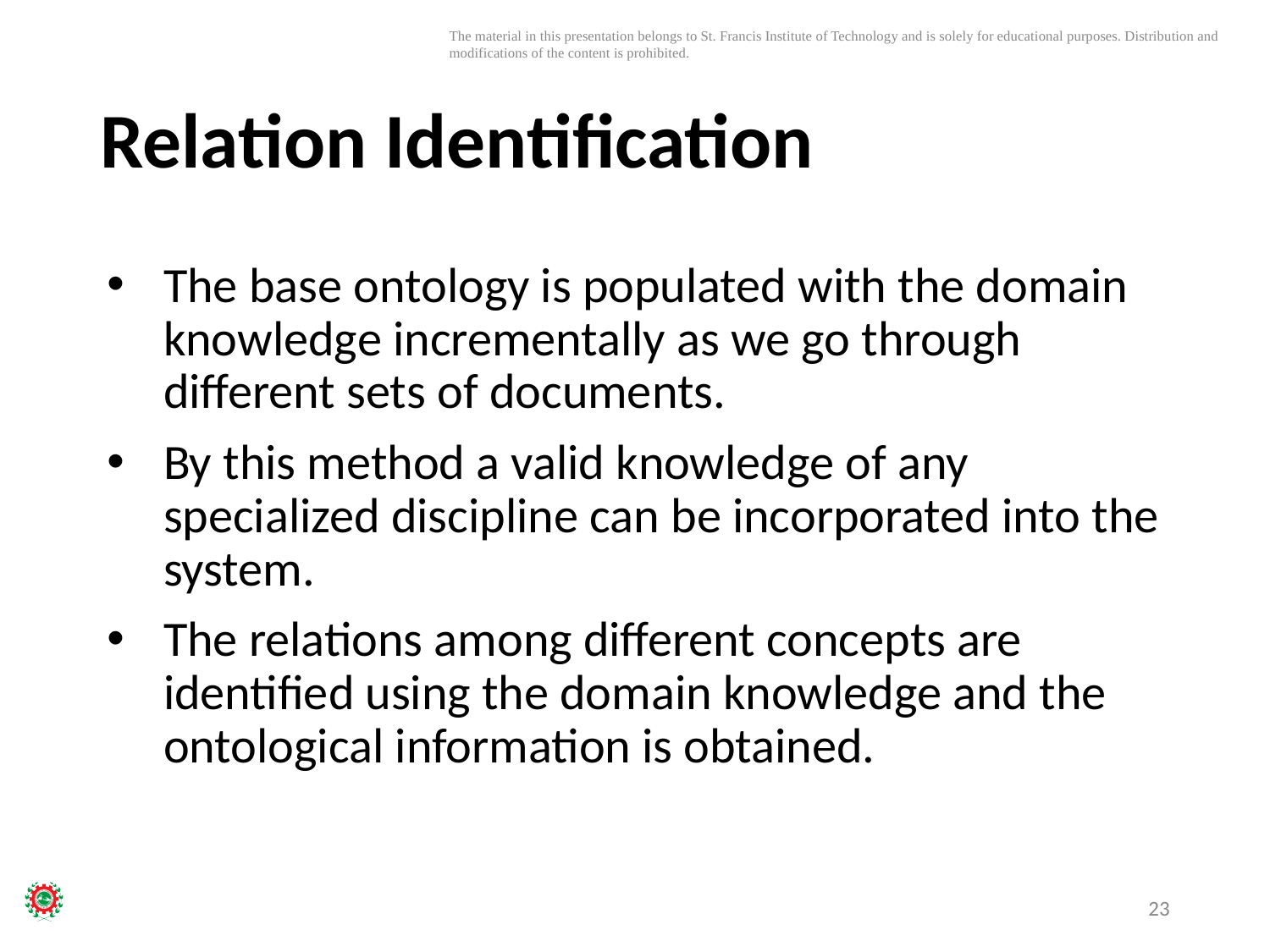

# Relation Identification
The base ontology is populated with the domain knowledge incrementally as we go through different sets of documents.
By this method a valid knowledge of any specialized discipline can be incorporated into the system.
The relations among different concepts are identified using the domain knowledge and the ontological information is obtained.
23